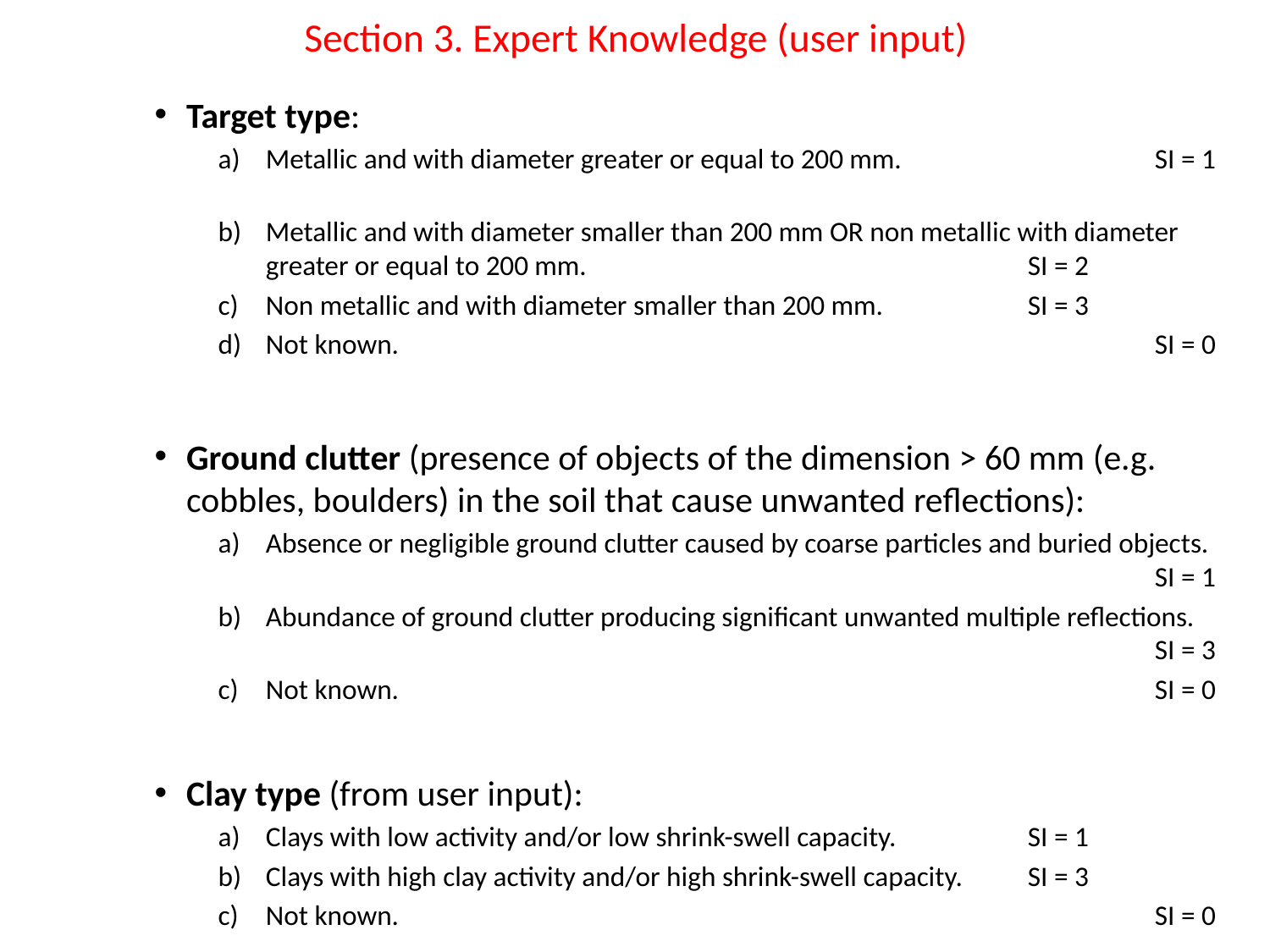

# Section 3. Expert Knowledge (user input)
Target type:
Metallic and with diameter greater or equal to 200 mm.		SI = 1
Metallic and with diameter smaller than 200 mm OR non metallic with diameter greater or equal to 200 mm.				SI = 2
Non metallic and with diameter smaller than 200 mm.		SI = 3
Not known.						SI = 0

Ground clutter (presence of objects of the dimension > 60 mm (e.g. cobbles, boulders) in the soil that cause unwanted reflections):
Absence or negligible ground clutter caused by coarse particles and buried objects.							SI = 1
Abundance of ground clutter producing significant unwanted multiple reflections.							SI = 3
Not known.						SI = 0

Clay type (from user input):
Clays with low activity and/or low shrink-swell capacity.		SI = 1
Clays with high clay activity and/or high shrink-swell capacity.	SI = 3
Not known.						SI = 0